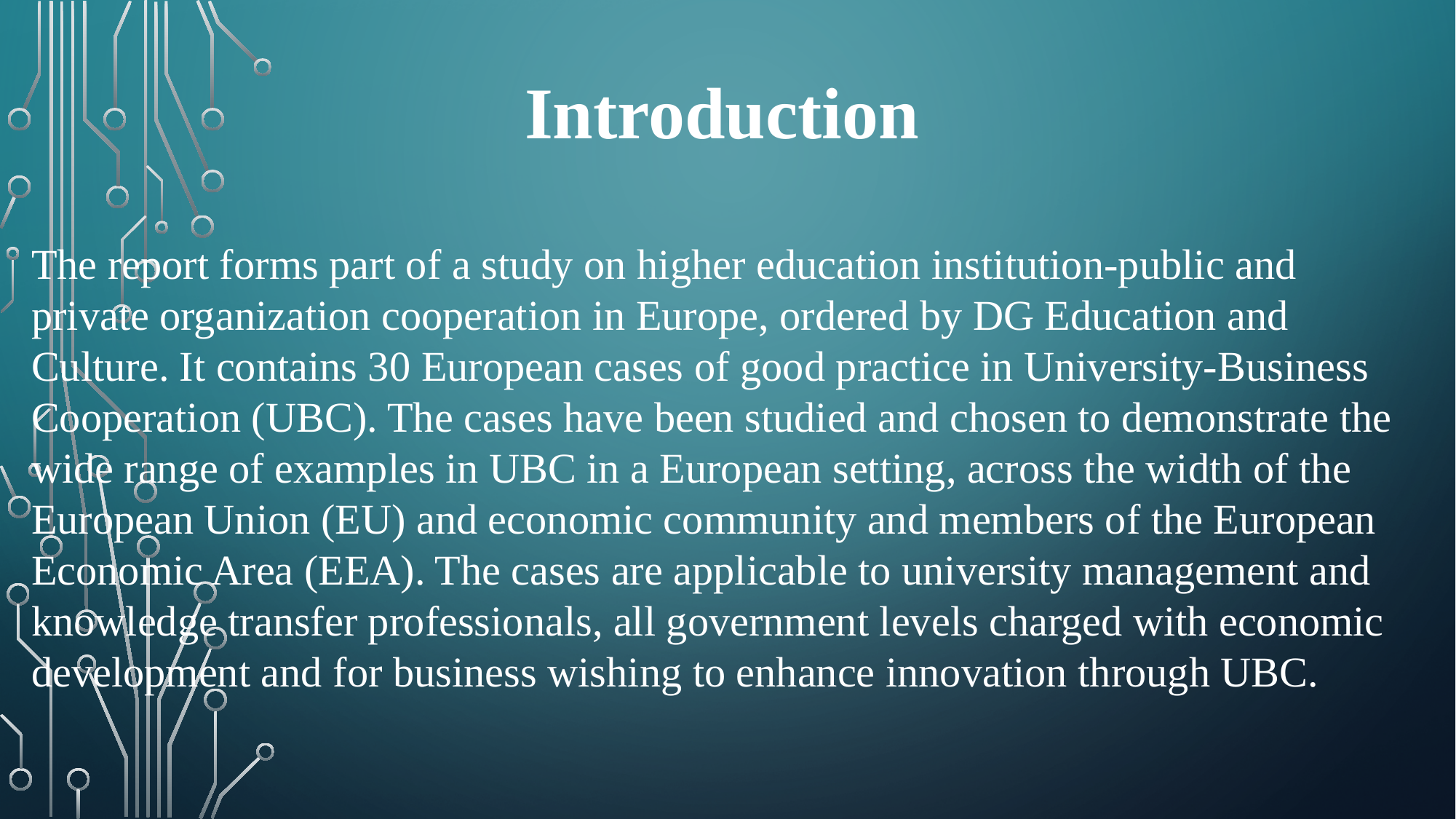

Introduction

The report forms part of a study on higher education institution-public and private organization cooperation in Europe, ordered by DG Education and Culture. It contains 30 European cases of good practice in University-Business Cooperation (UBC). The cases have been studied and chosen to demonstrate the wide range of examples in UBC in a European setting, across the width of the European Union (EU) and economic community and members of the European Economic Area (EEA). The cases are applicable to university management and knowledge transfer professionals, all government levels charged with economic development and for business wishing to enhance innovation through UBC.